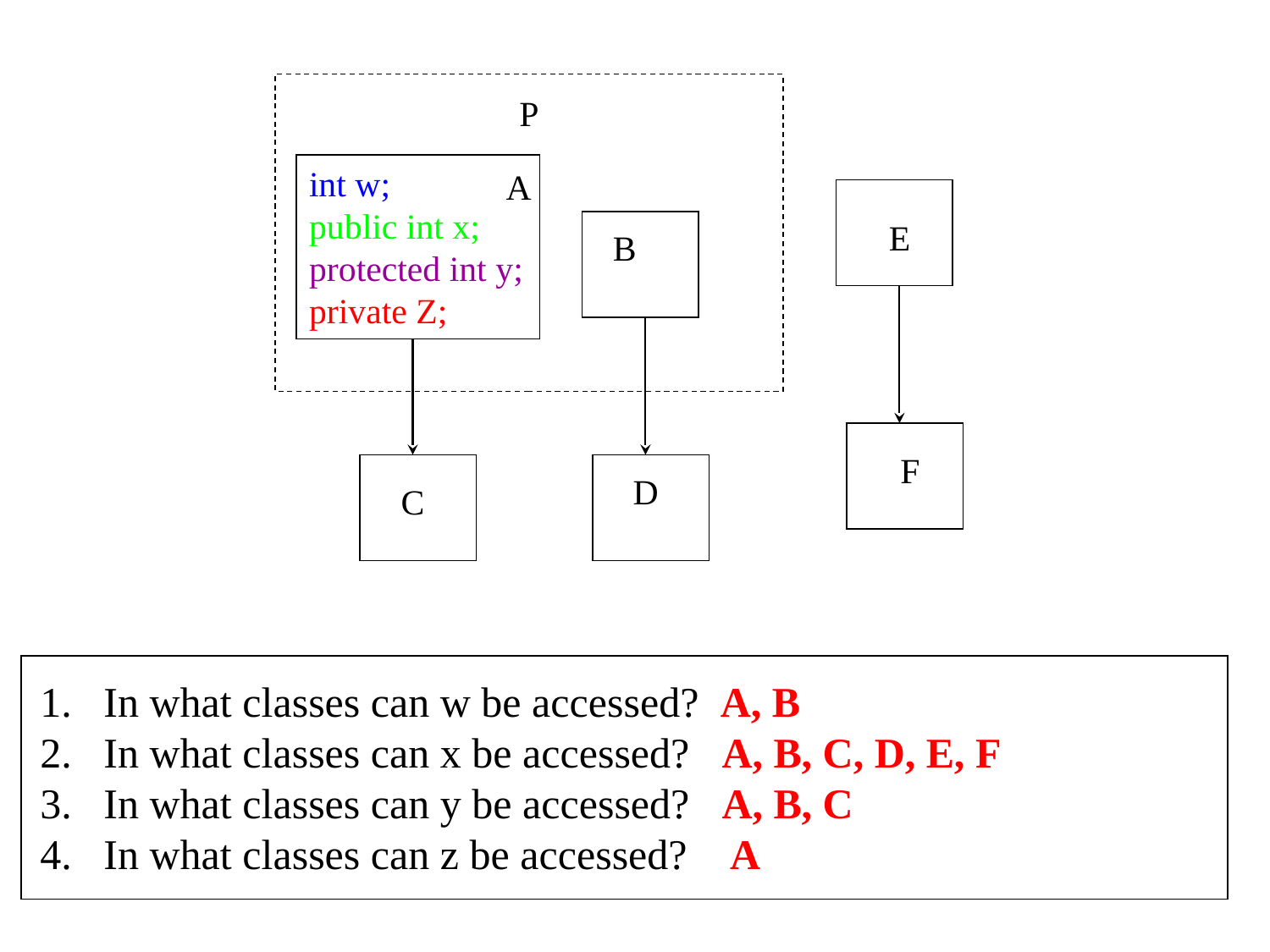

P
int w;
public int x;
protected int y;
private Z;
A

E

B

F

D
C
In what classes can w be accessed?  A, B
In what classes can x be accessed?   A, B, C, D, E, F
In what classes can y be accessed?   A, B, C
In what classes can z be accessed?    A